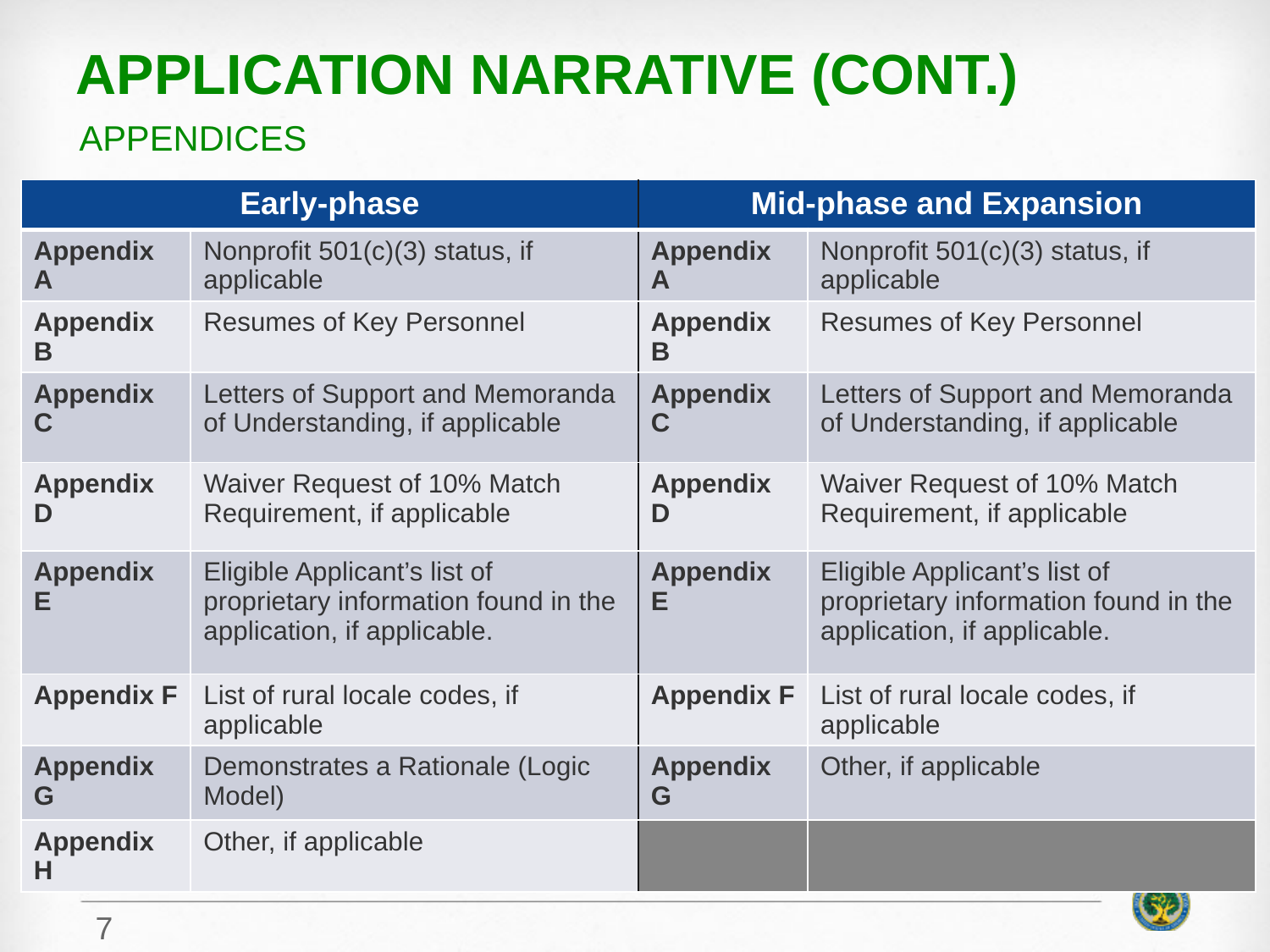

# Application Narrative (cont.)
Appendices

| Early-phase |  | Mid-phase and Expansion |  |
| --- | --- | --- | --- |
| Appendix A | Nonprofit 501(c)(3) status, if applicable | Appendix A | Nonprofit 501(c)(3) status, if applicable |
| Appendix B | Resumes of Key Personnel | Appendix B | Resumes of Key Personnel |
| Appendix C | Letters of Support and Memoranda of Understanding, if applicable | Appendix C | Letters of Support and Memoranda of Understanding, if applicable |
| Appendix D | Waiver Request of 10% Match Requirement, if applicable | Appendix D | Waiver Request of 10% Match Requirement, if applicable |
| Appendix E | Eligible Applicant’s list of proprietary information found in the application, if applicable. | Appendix E | Eligible Applicant’s list of proprietary information found in the application, if applicable. |
| Appendix F | List of rural locale codes, if applicable | Appendix F | List of rural locale codes, if applicable |
| Appendix G | Demonstrates a Rationale (Logic Model) | Appendix G | Other, if applicable |
| Appendix H | Other, if applicable |  |  |
7